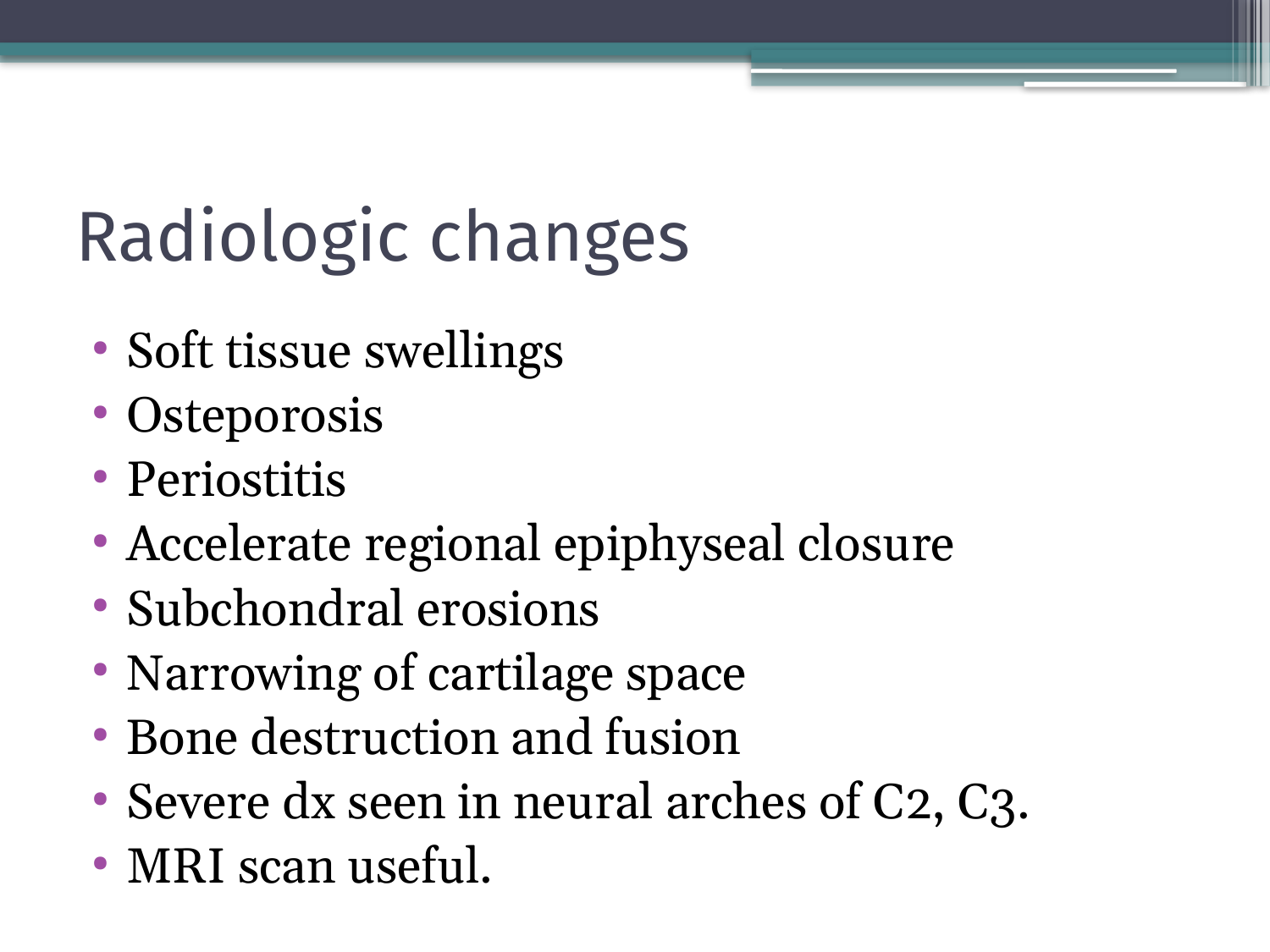

# Radiologic changes
Soft tissue swellings
Osteporosis
Periostitis
Accelerate regional epiphyseal closure
Subchondral erosions
Narrowing of cartilage space
Bone destruction and fusion
Severe dx seen in neural arches of C2, C3.
MRI scan useful.